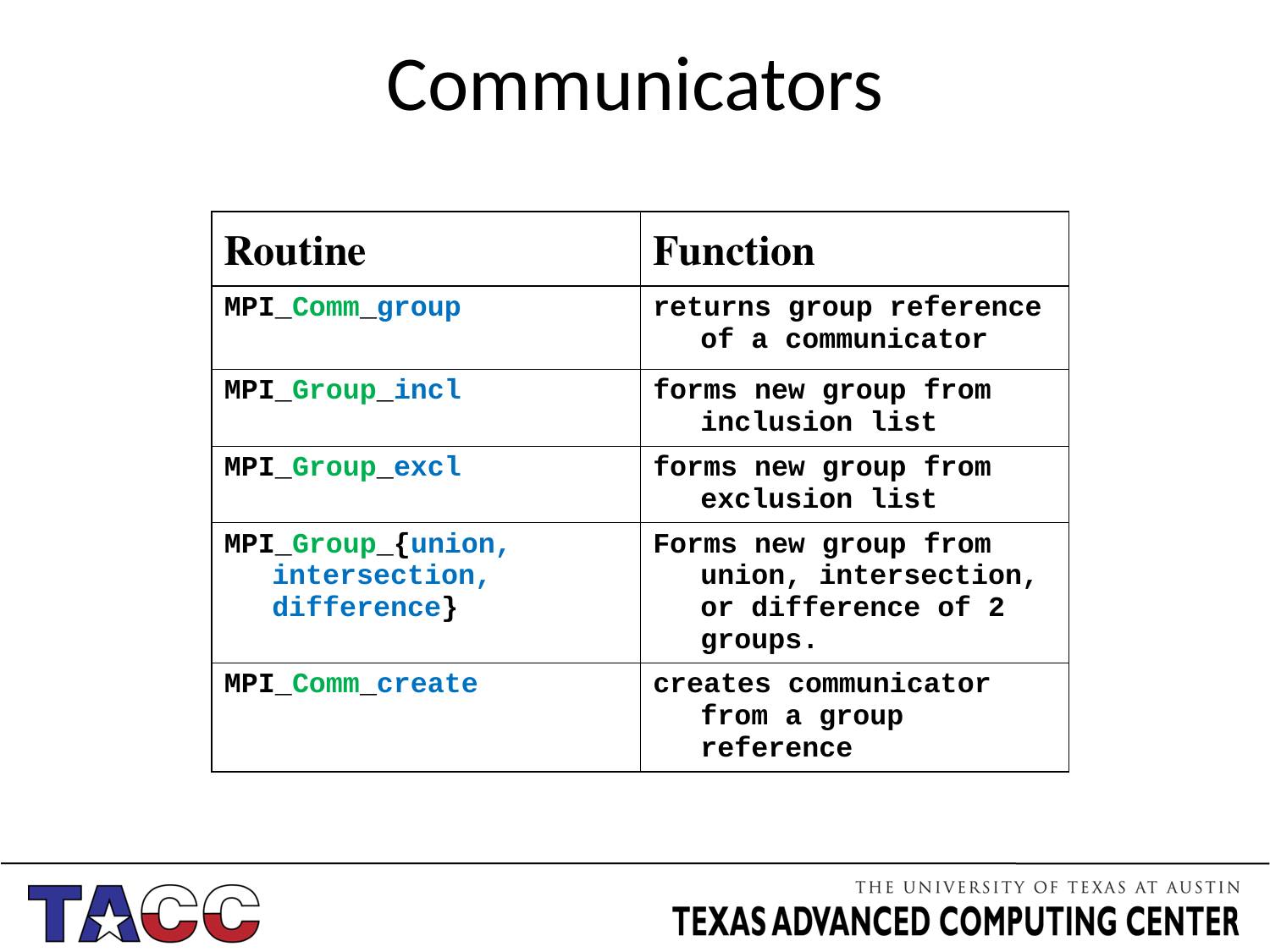

# Communicators
| Routine | Function |
| --- | --- |
| MPI\_Comm\_group | returns group reference of a communicator |
| MPI\_Group\_incl | forms new group from inclusion list |
| MPI\_Group\_excl | forms new group from exclusion list |
| MPI\_Group\_{union, intersection, difference} | Forms new group from union, intersection, or difference of 2 groups. |
| MPI\_Comm\_create | creates communicator from a group reference |